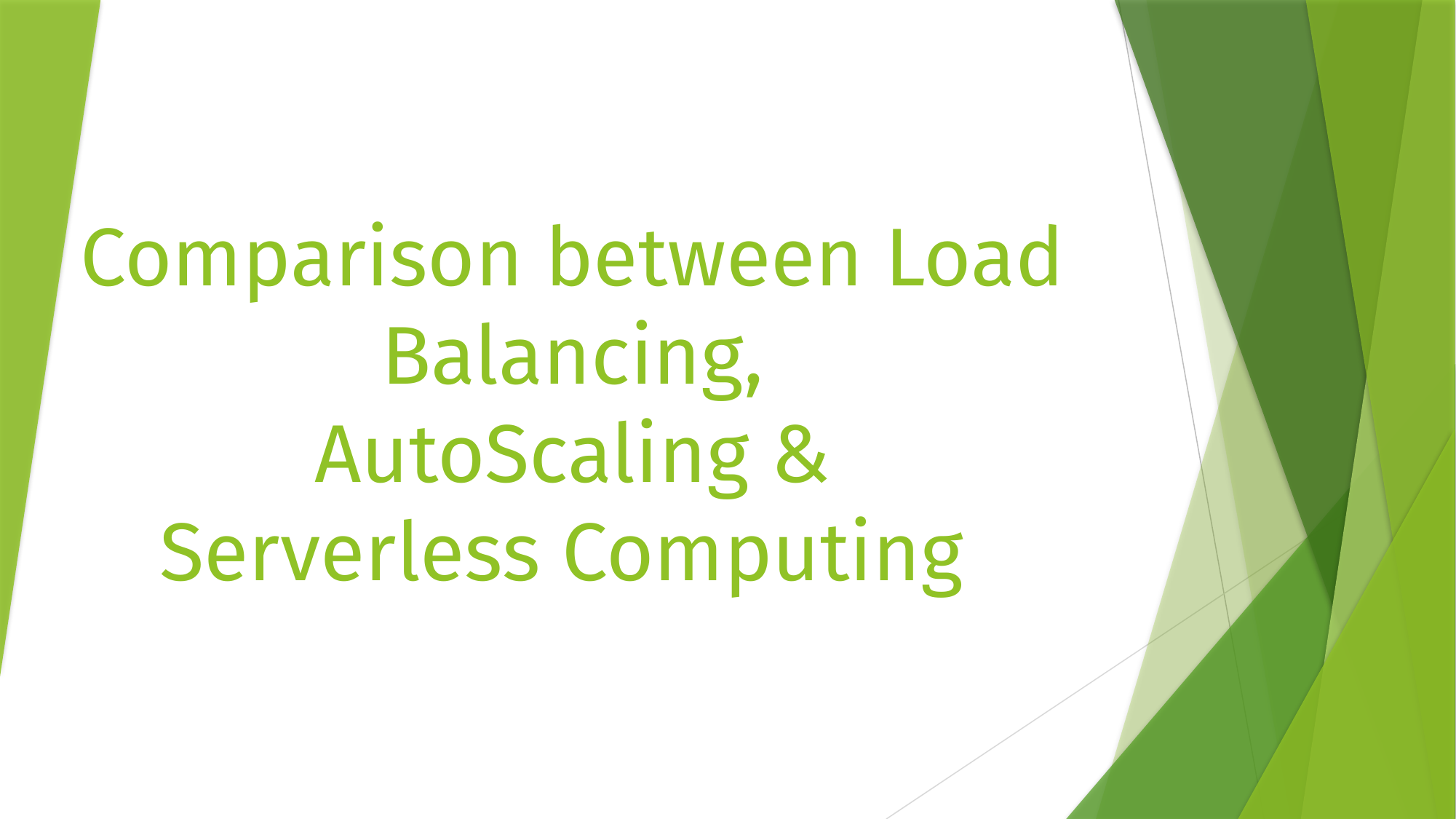

# Comparison between Load Balancing, AutoScaling & Serverless Computing